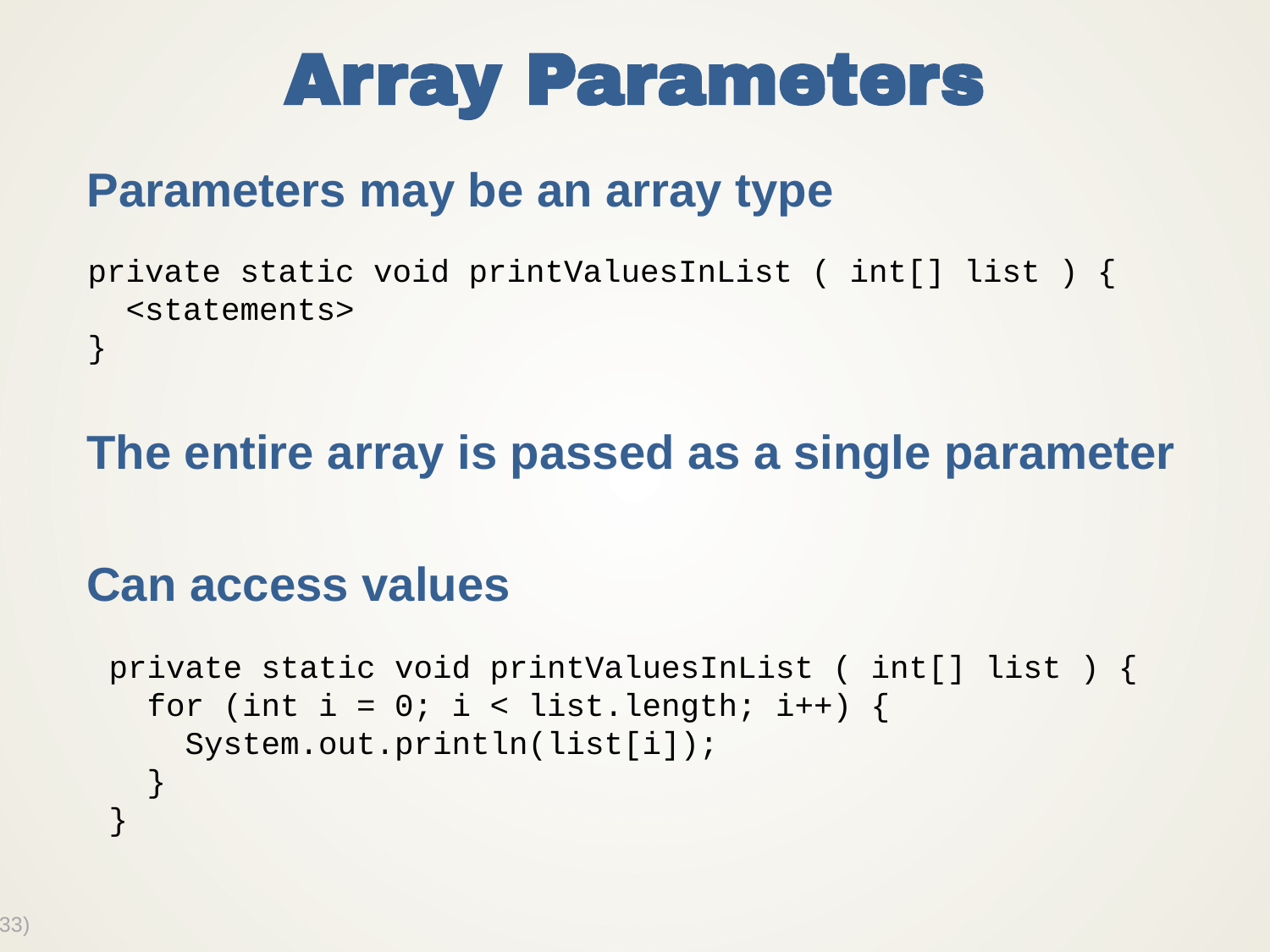

# Array Parameters
Parameters may be an array type

The entire array is passed as a single parameter

Can access values
private static void printValuesInList ( int[] list ) {
  <statements>
}
private static void printValuesInList ( int[] list ) {
  for (int i = 0; i < list.length; i++) {
    System.out.println(list[i]);
  }
}